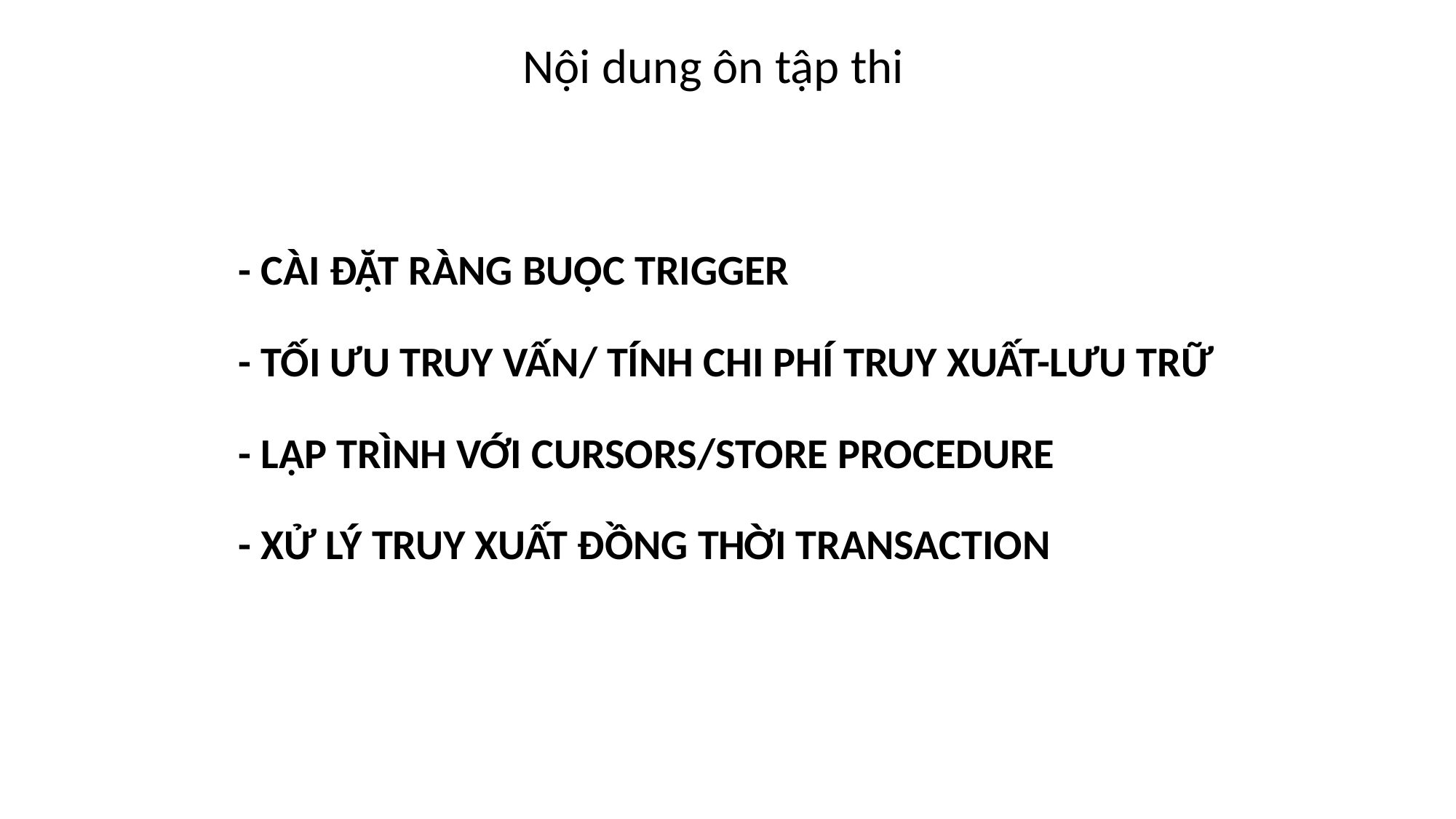

# Nội dung ôn tập thi

- CÀI ĐẶT RÀNG BUỘC TRIGGER
- TỐI ƯU TRUY VẤN/ TÍNH CHI PHÍ TRUY XUẤT-LƯU TRỮ
- LẬP TRÌNH VỚI CURSORS/STORE PROCEDURE
- XỬ LÝ TRUY XUẤT ĐỒNG THỜI TRANSACTION